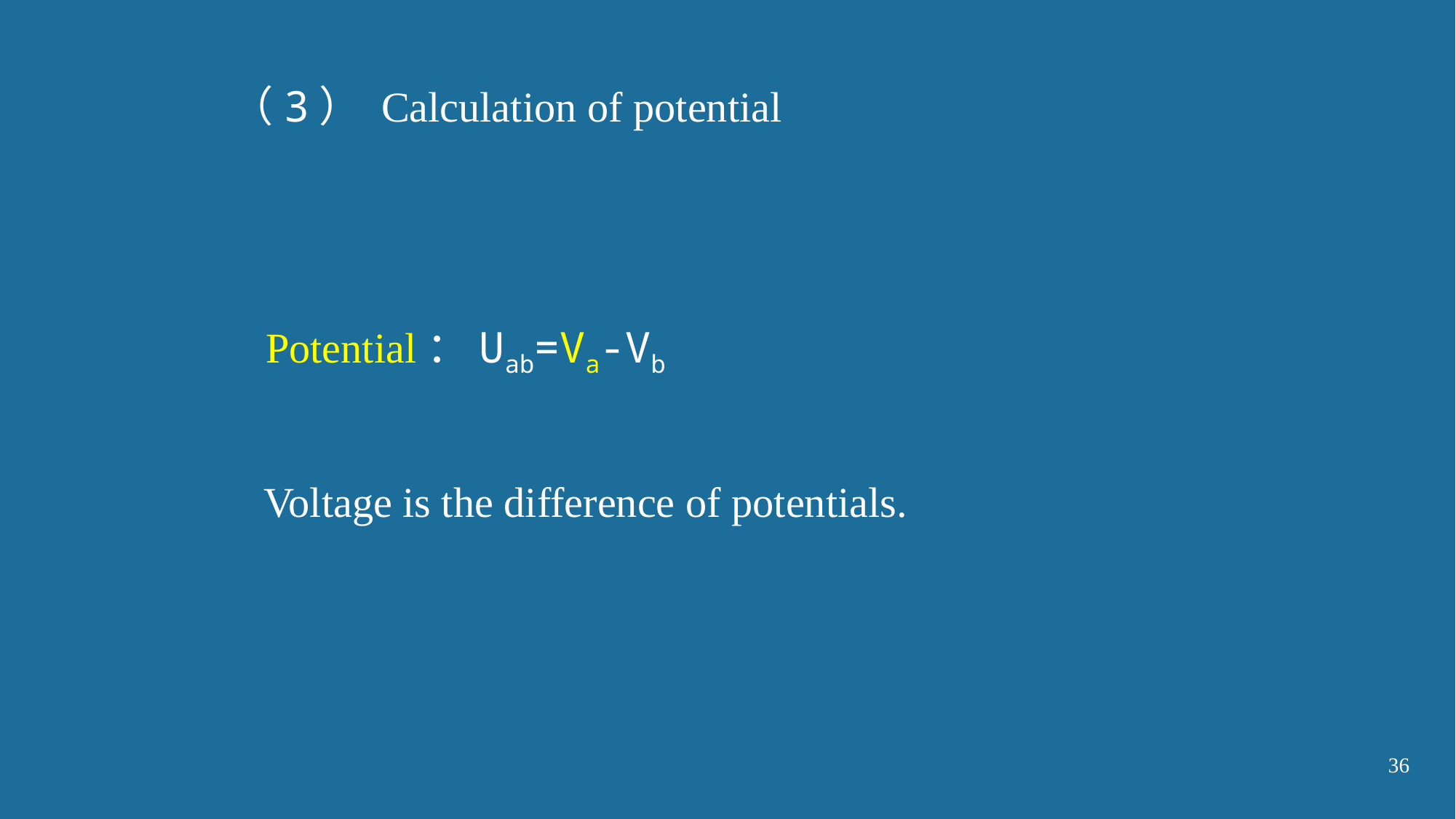

（3） Calculation of potential
Potential：Uab=Va-Vb
Voltage is the difference of potentials.
36